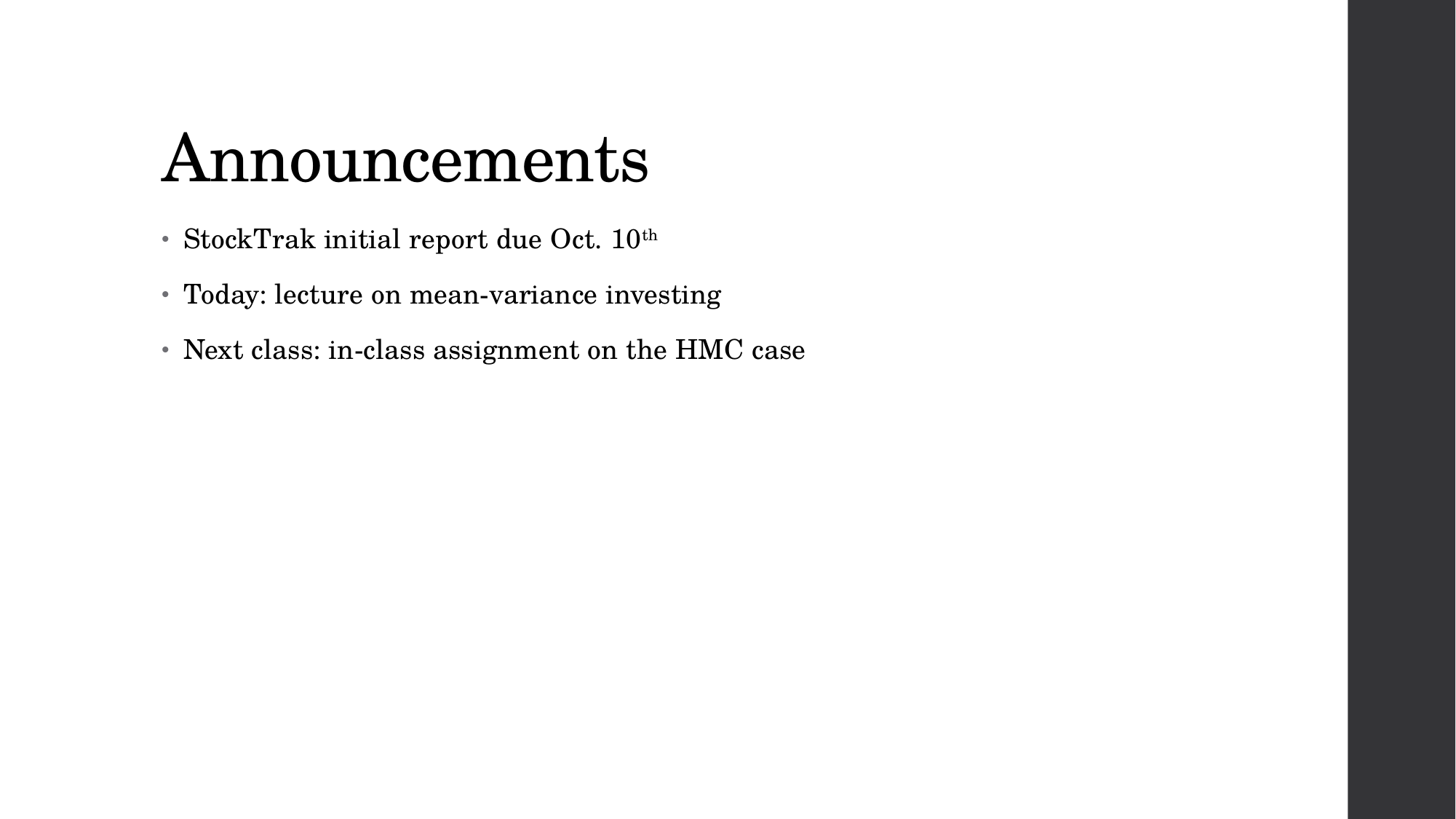

# Announcements
StockTrak initial report due Oct. 10th
Today: lecture on mean-variance investing
Next class: in-class assignment on the HMC case